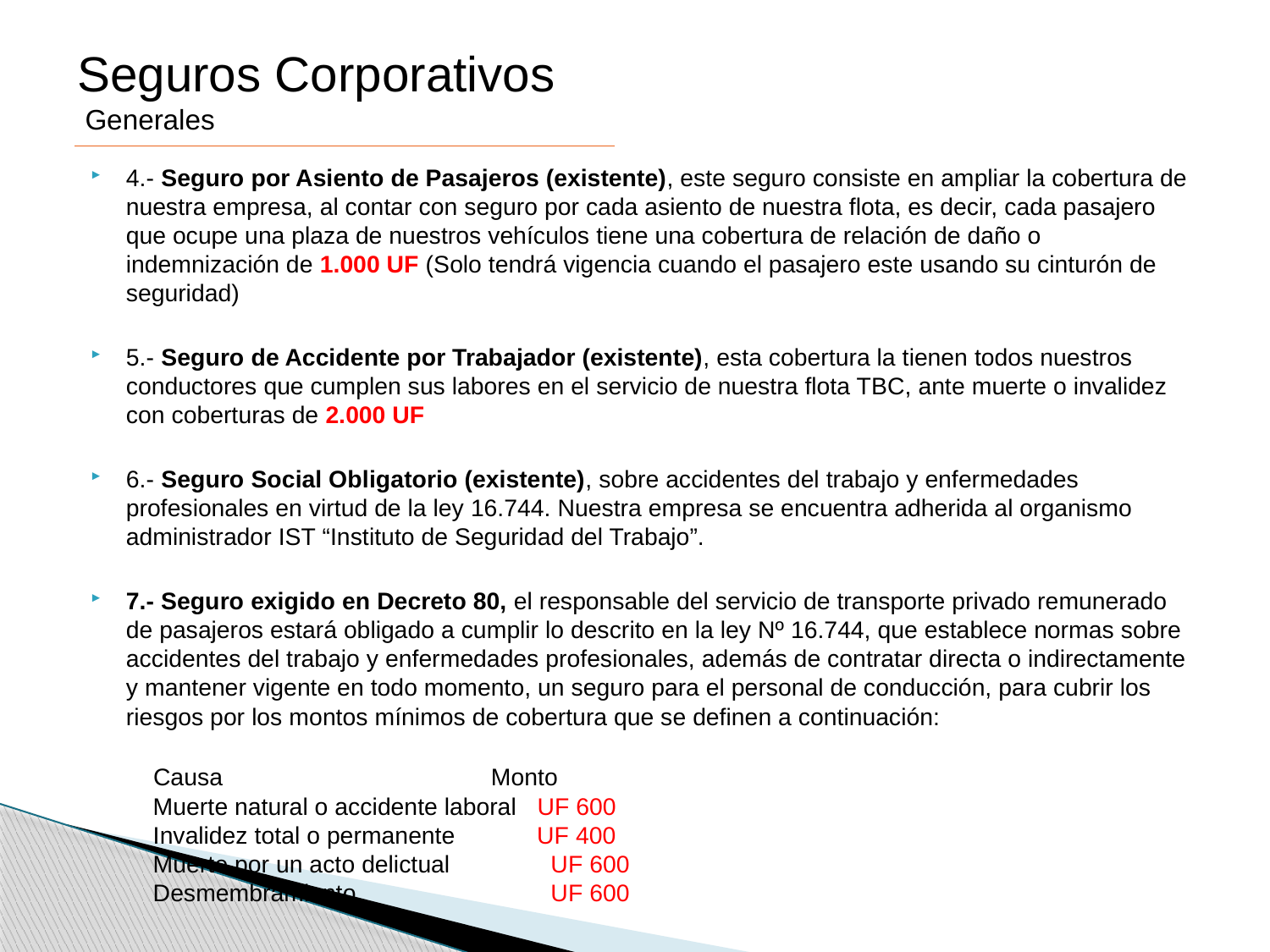

Seguros Corporativos
 Generales
4.- Seguro por Asiento de Pasajeros (existente), este seguro consiste en ampliar la cobertura de nuestra empresa, al contar con seguro por cada asiento de nuestra flota, es decir, cada pasajero que ocupe una plaza de nuestros vehículos tiene una cobertura de relación de daño o indemnización de 1.000 UF (Solo tendrá vigencia cuando el pasajero este usando su cinturón de seguridad)

5.- Seguro de Accidente por Trabajador (existente), esta cobertura la tienen todos nuestros conductores que cumplen sus labores en el servicio de nuestra flota TBC, ante muerte o invalidez con coberturas de 2.000 UF

6.- Seguro Social Obligatorio (existente), sobre accidentes del trabajo y enfermedades profesionales en virtud de la ley 16.744. Nuestra empresa se encuentra adherida al organismo administrador IST “Instituto de Seguridad del Trabajo”.

7.- Seguro exigido en Decreto 80, el responsable del servicio de transporte privado remunerado de pasajeros estará obligado a cumplir lo descrito en la ley Nº 16.744, que establece normas sobre accidentes del trabajo y enfermedades profesionales, además de contratar directa o indirectamente y mantener vigente en todo momento, un seguro para el personal de conducción, para cubrir los riesgos por los montos mínimos de cobertura que se definen a continuación:
    Causa                                  	 Monto
    Muerte natural o accidente laboral   UF 600
    Invalidez total o permanente            UF 400
    Muerte por un acto delictual          	 UF 600
    Desmembramiento                        	 UF 600